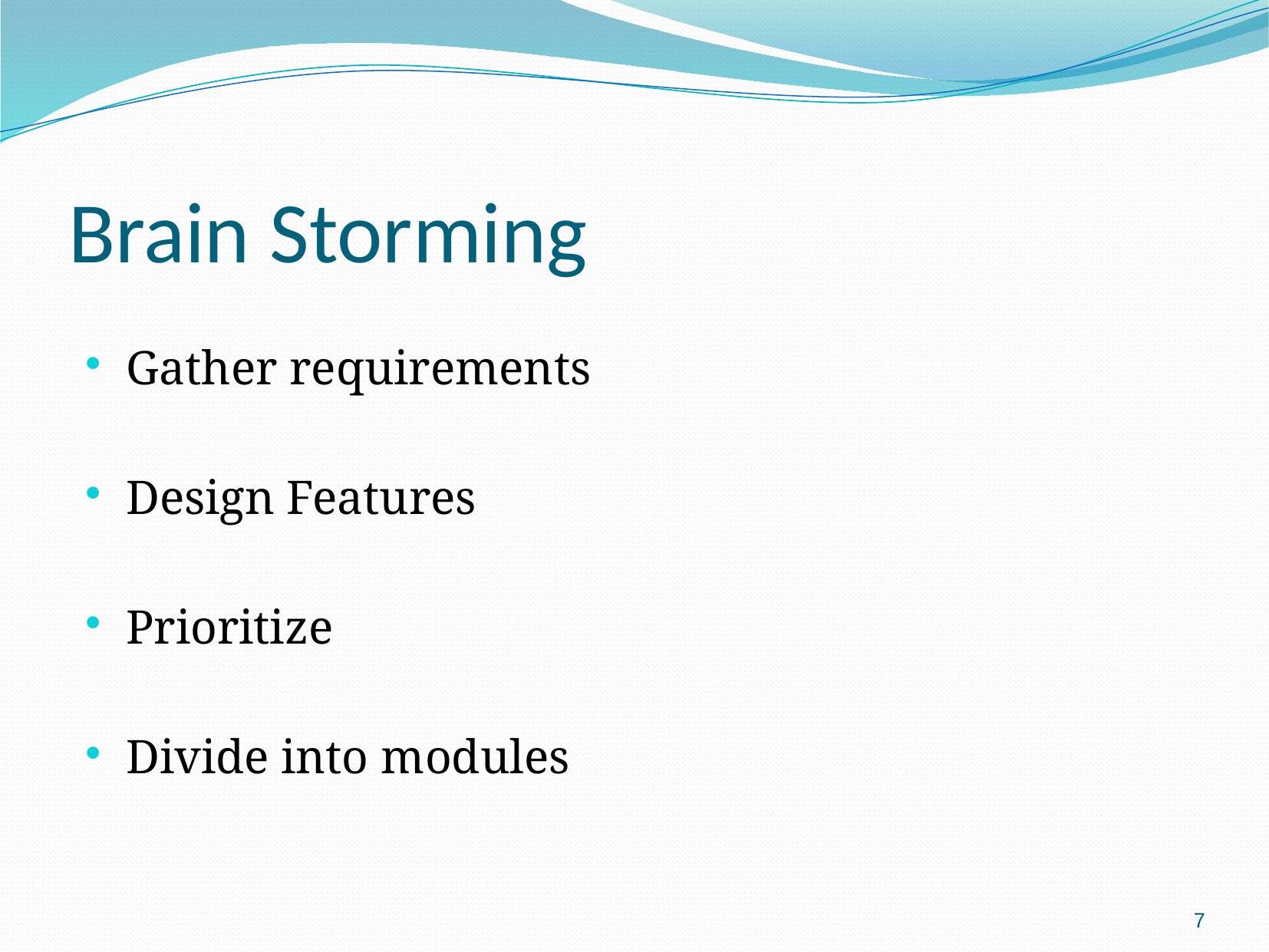

# Brain Storming
Gather requirements

Design Features

Prioritize

Divide into modules

7